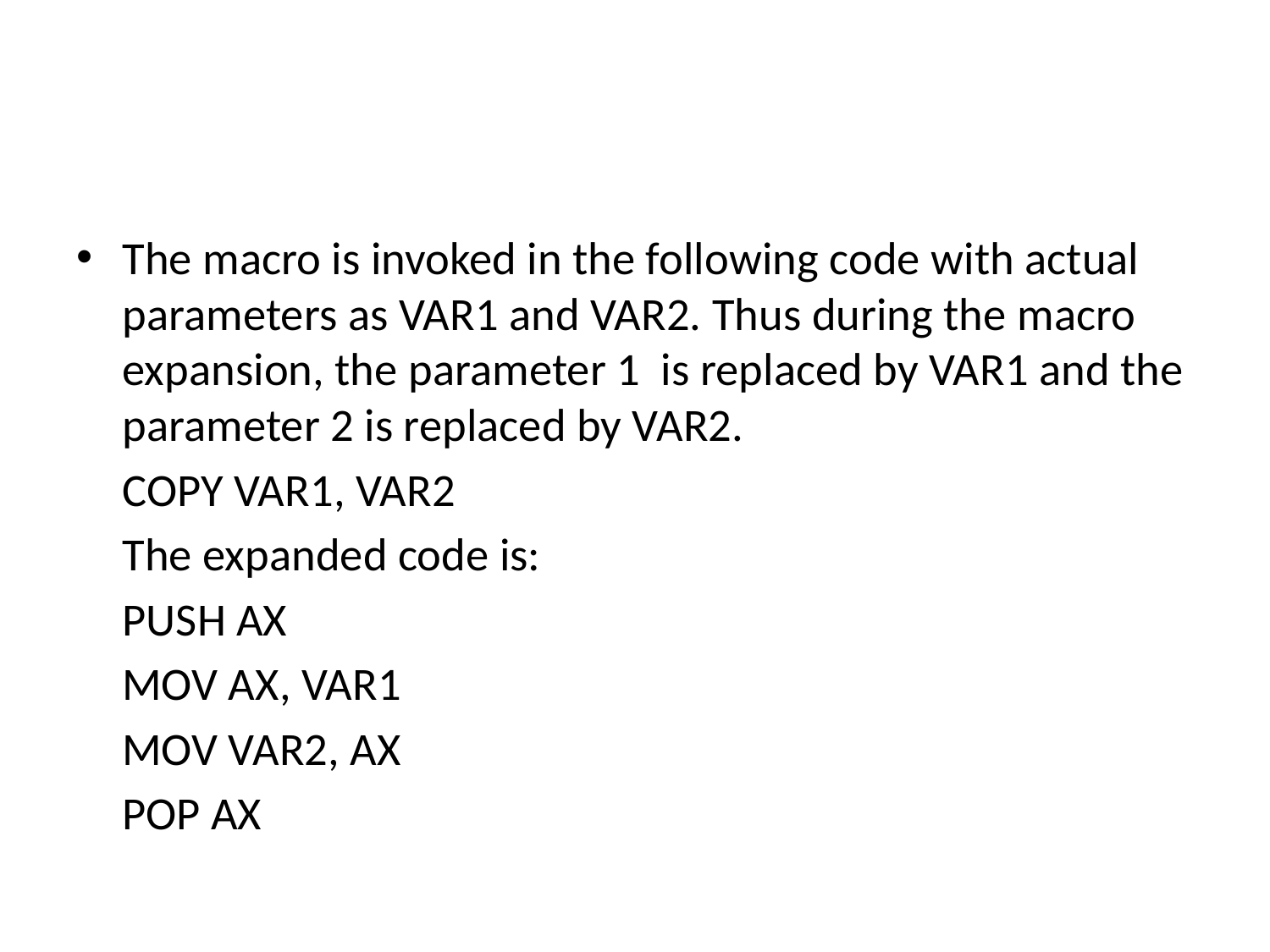

#
The macro is invoked in the following code with actual parameters as VAR1 and VAR2. Thus during the macro expansion, the parameter 1  is replaced by VAR1 and the parameter 2 is replaced by VAR2.
			COPY VAR1, VAR2
		The expanded code is:
			PUSH AX
			MOV AX, VAR1
			MOV VAR2, AX
			POP AX